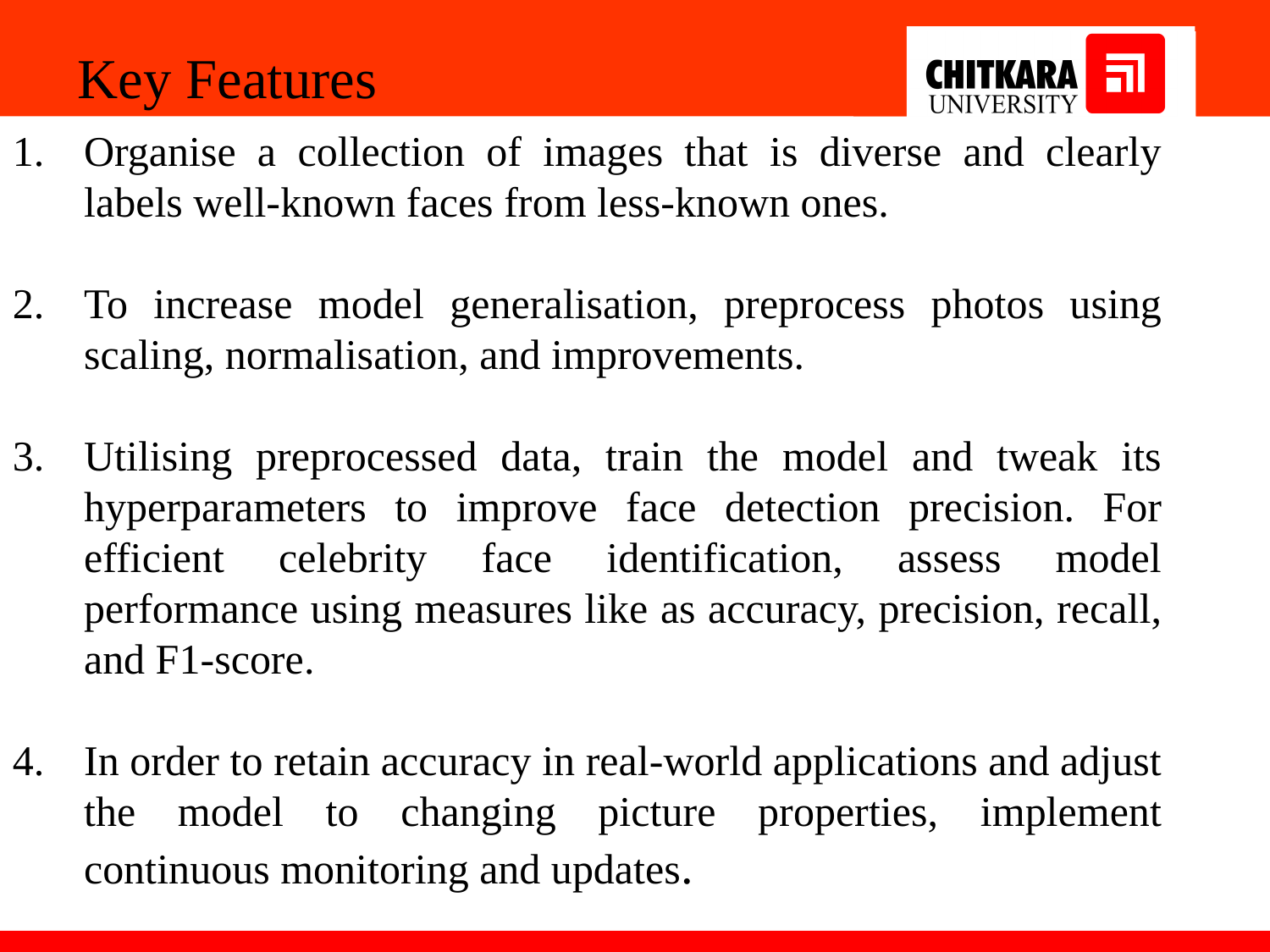

Key Features
Organise a collection of images that is diverse and clearly labels well-known faces from less-known ones.

To increase model generalisation, preprocess photos using scaling, normalisation, and improvements.

Utilising preprocessed data, train the model and tweak its hyperparameters to improve face detection precision. For efficient celebrity face identification, assess model performance using measures like as accuracy, precision, recall, and F1-score.

In order to retain accuracy in real-world applications and adjust the model to changing picture properties, implement continuous monitoring and updates.